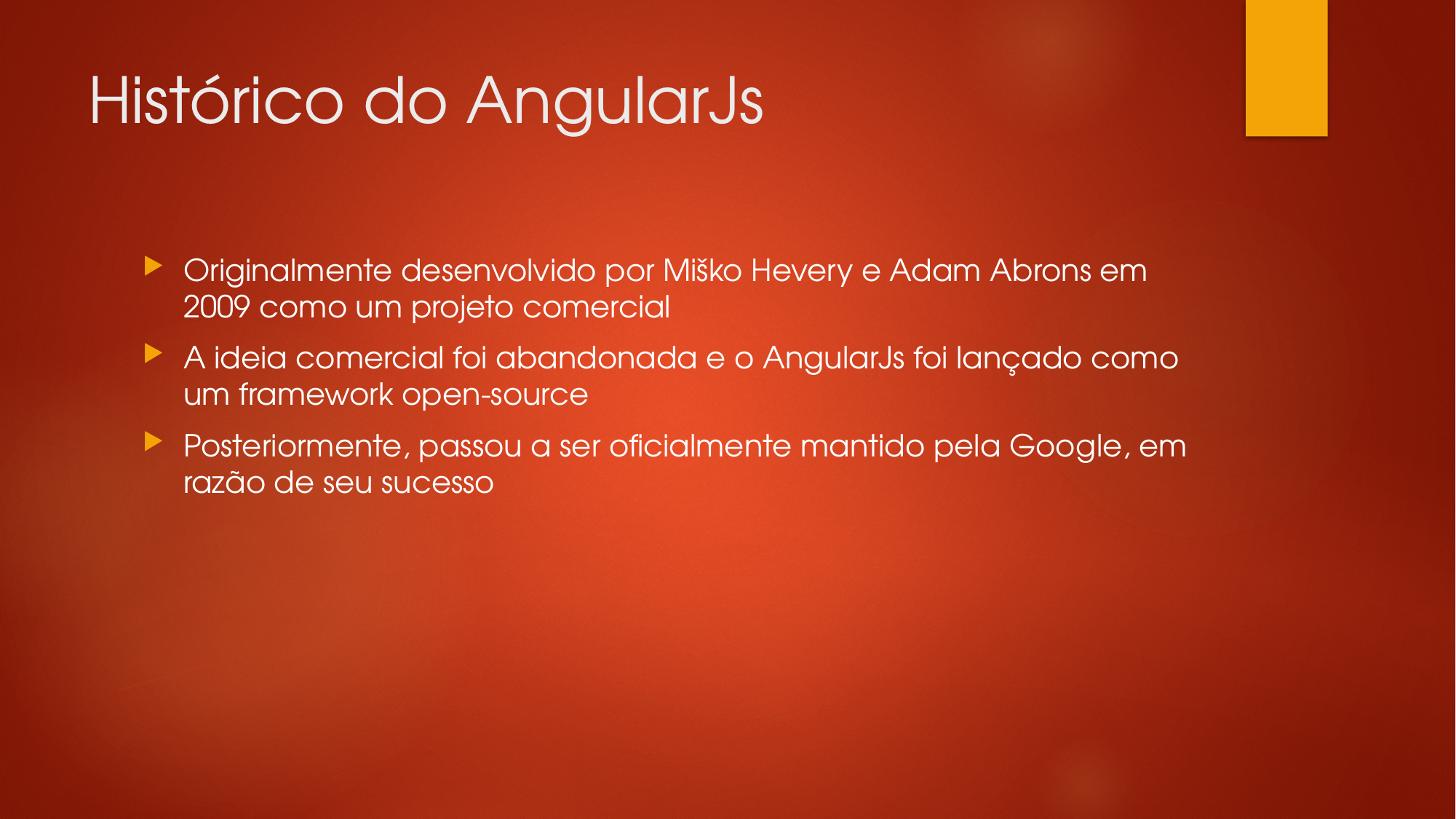

# Histórico do AngularJs
Originalmente desenvolvido por Miško Hevery e Adam Abrons em 2009 como um projeto comercial
A ideia comercial foi abandonada e o AngularJs foi lançado como um framework open-source
Posteriormente, passou a ser oficialmente mantido pela Google, em razão de seu sucesso